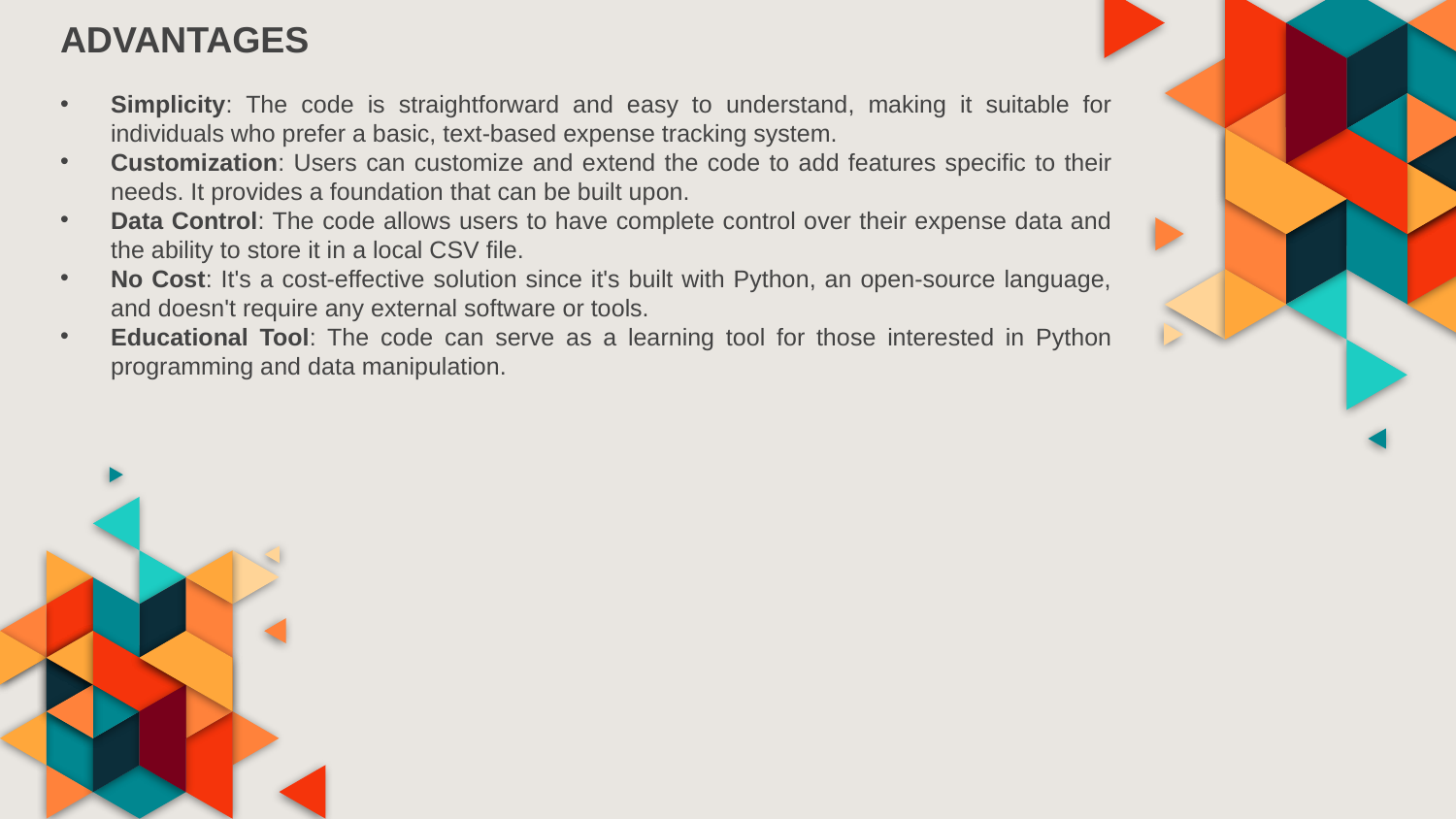

ADVANTAGES

Simplicity: The code is straightforward and easy to understand, making it suitable for individuals who prefer a basic, text-based expense tracking system.
Customization: Users can customize and extend the code to add features specific to their needs. It provides a foundation that can be built upon.
Data Control: The code allows users to have complete control over their expense data and the ability to store it in a local CSV file.
No Cost: It's a cost-effective solution since it's built with Python, an open-source language, and doesn't require any external software or tools.
Educational Tool: The code can serve as a learning tool for those interested in Python programming and data manipulation.